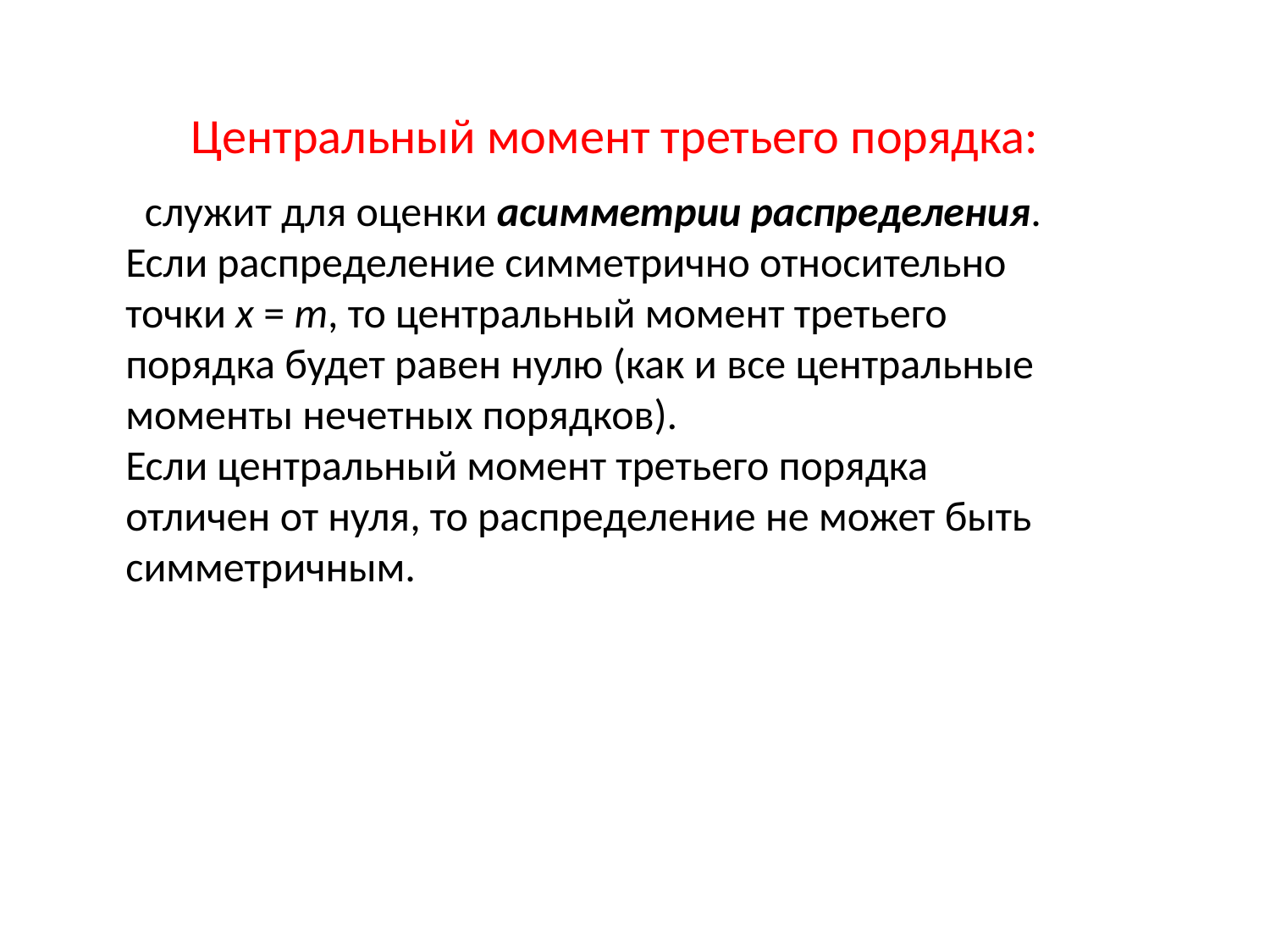

# Центральный момент третьего порядка:
  служит для оценки асимметрии распределения.
Если распределение симметрично относительно точки х = m, то центральный момент третьего порядка будет равен нулю (как и все центральные моменты нечетных порядков).
Если центральный момент третьего порядка отличен от нуля, то распределение не может быть симметричным.